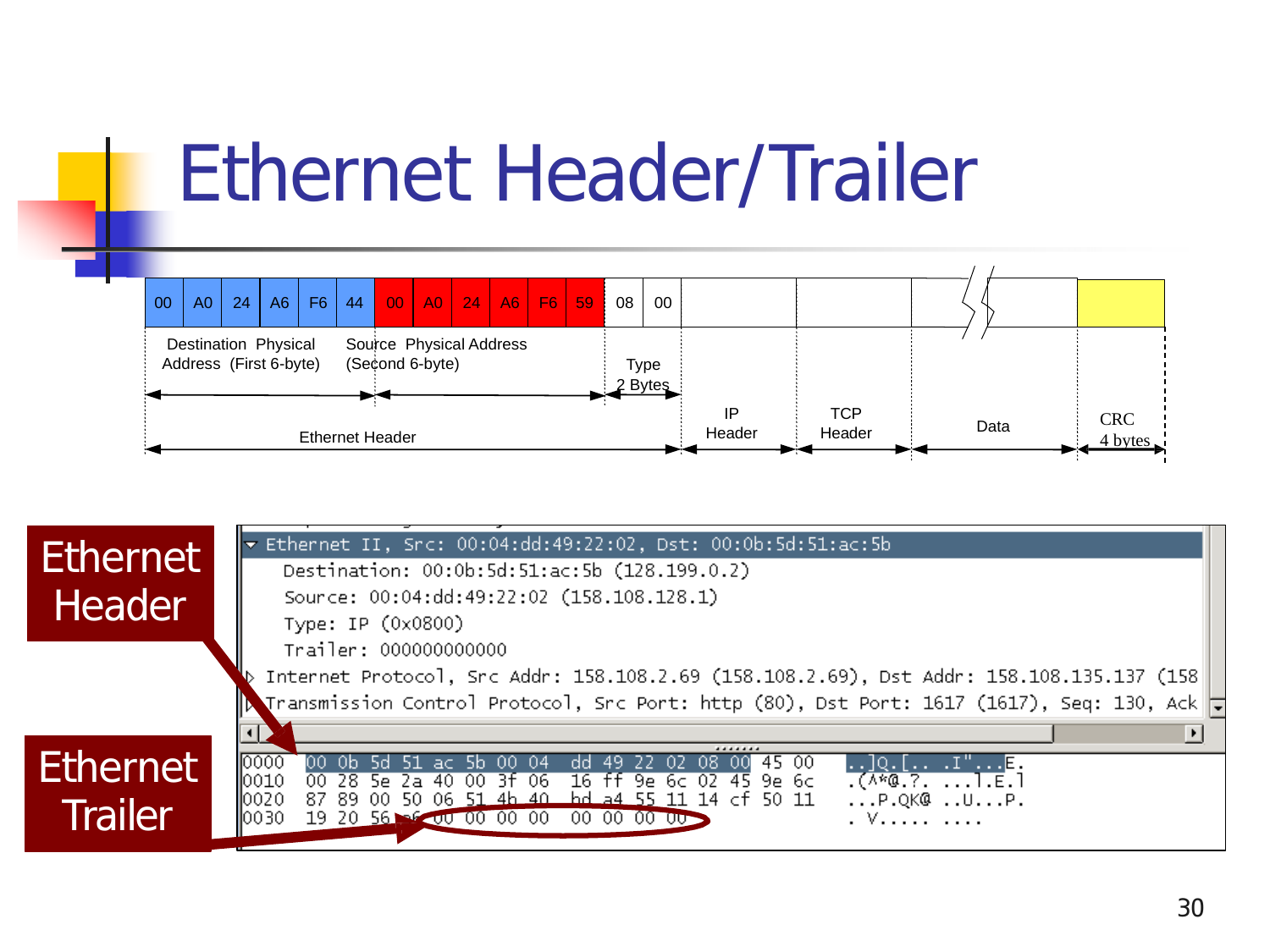

# Ethernet Header/Trailer

00	A0	24	A6	F6

Destination  Physical Address  (First 6-byte)
44	00	A0	24	A6	F6

Source  Physical Address  (Second 6-byte)
59	08	00

Type  2 Bytes

IP
Header
TCP
Header

CRC
4 bytes

Data

Ethernet Header

Ethernet
Header

Ethernet
Trailer

30